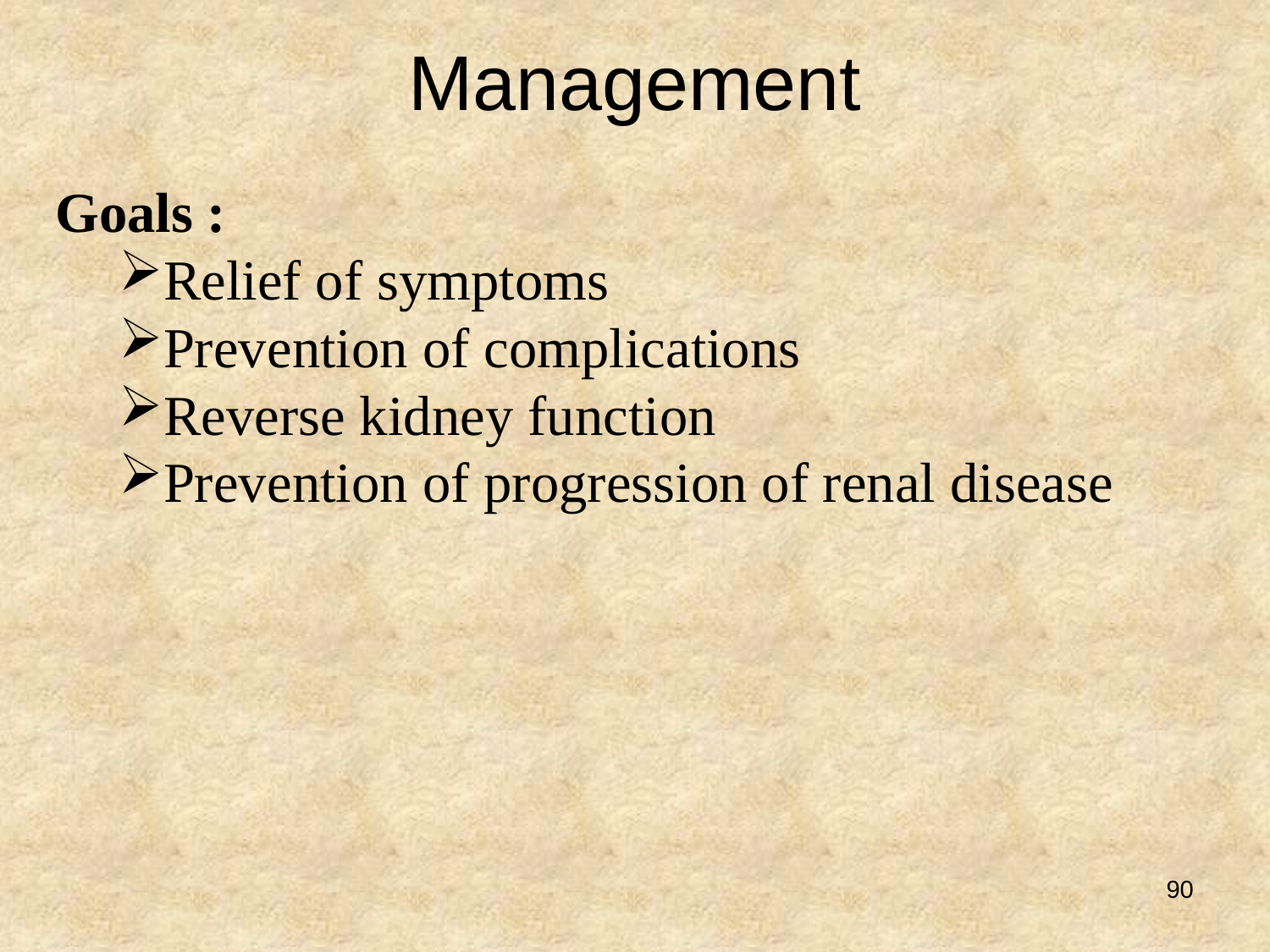

# Management
Goals :
Relief of symptoms
Prevention of complications
Reverse kidney function
Prevention of progression of renal disease

90